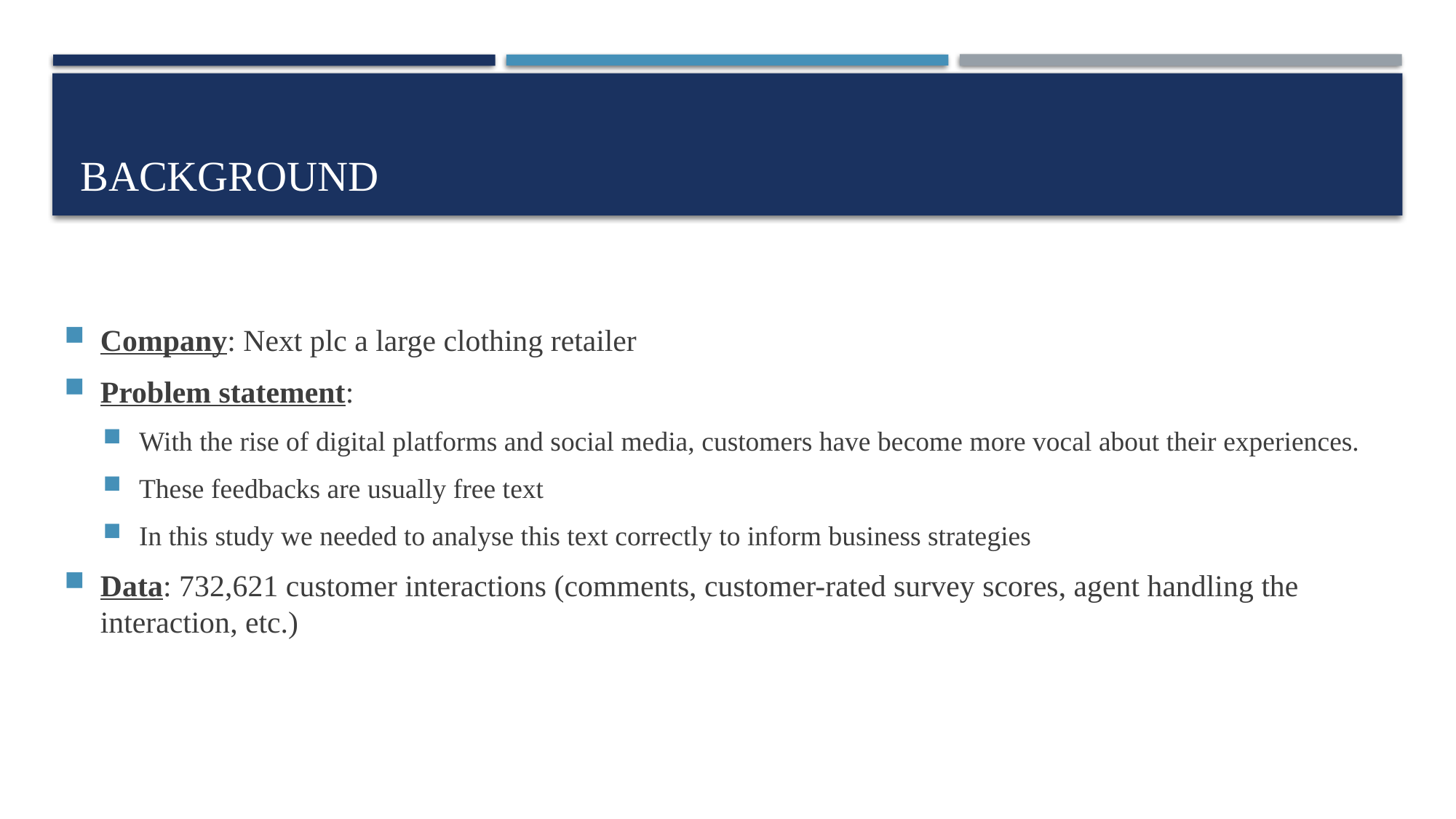

# Background
Company: Next plc a large clothing retailer
Problem statement:
With the rise of digital platforms and social media, customers have become more vocal about their experiences.
These feedbacks are usually free text
In this study we needed to analyse this text correctly to inform business strategies
Data: 732,621 customer interactions (comments, customer-rated survey scores, agent handling the interaction, etc.)